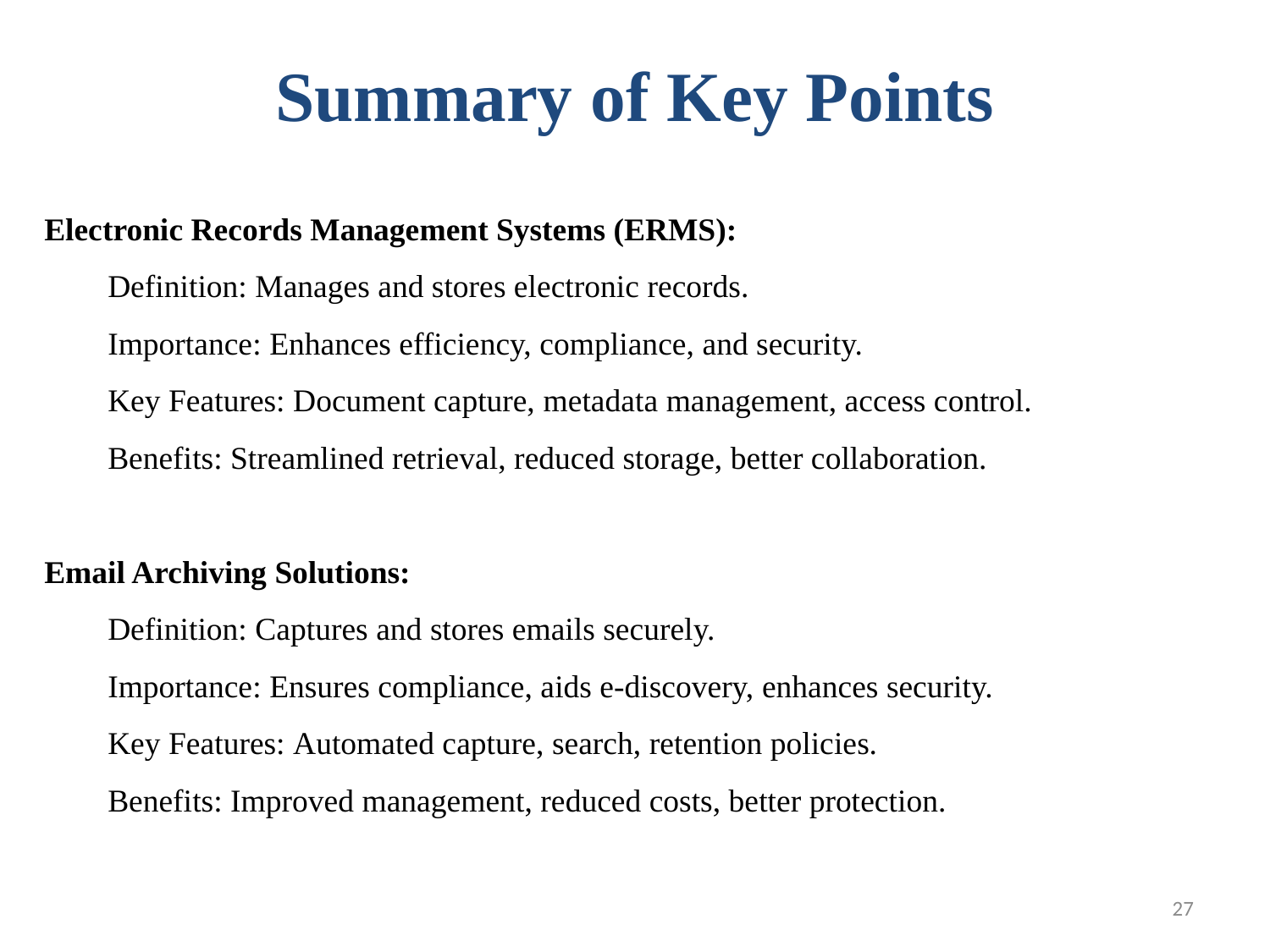

# Summary of Key Points
Electronic Records Management Systems (ERMS):
Definition: Manages and stores electronic records.
Importance: Enhances efficiency, compliance, and security.
Key Features: Document capture, metadata management, access control.
Benefits: Streamlined retrieval, reduced storage, better collaboration.

Email Archiving Solutions:
Definition: Captures and stores emails securely.
Importance: Ensures compliance, aids e-discovery, enhances security.
Key Features: Automated capture, search, retention policies.
Benefits: Improved management, reduced costs, better protection.
27